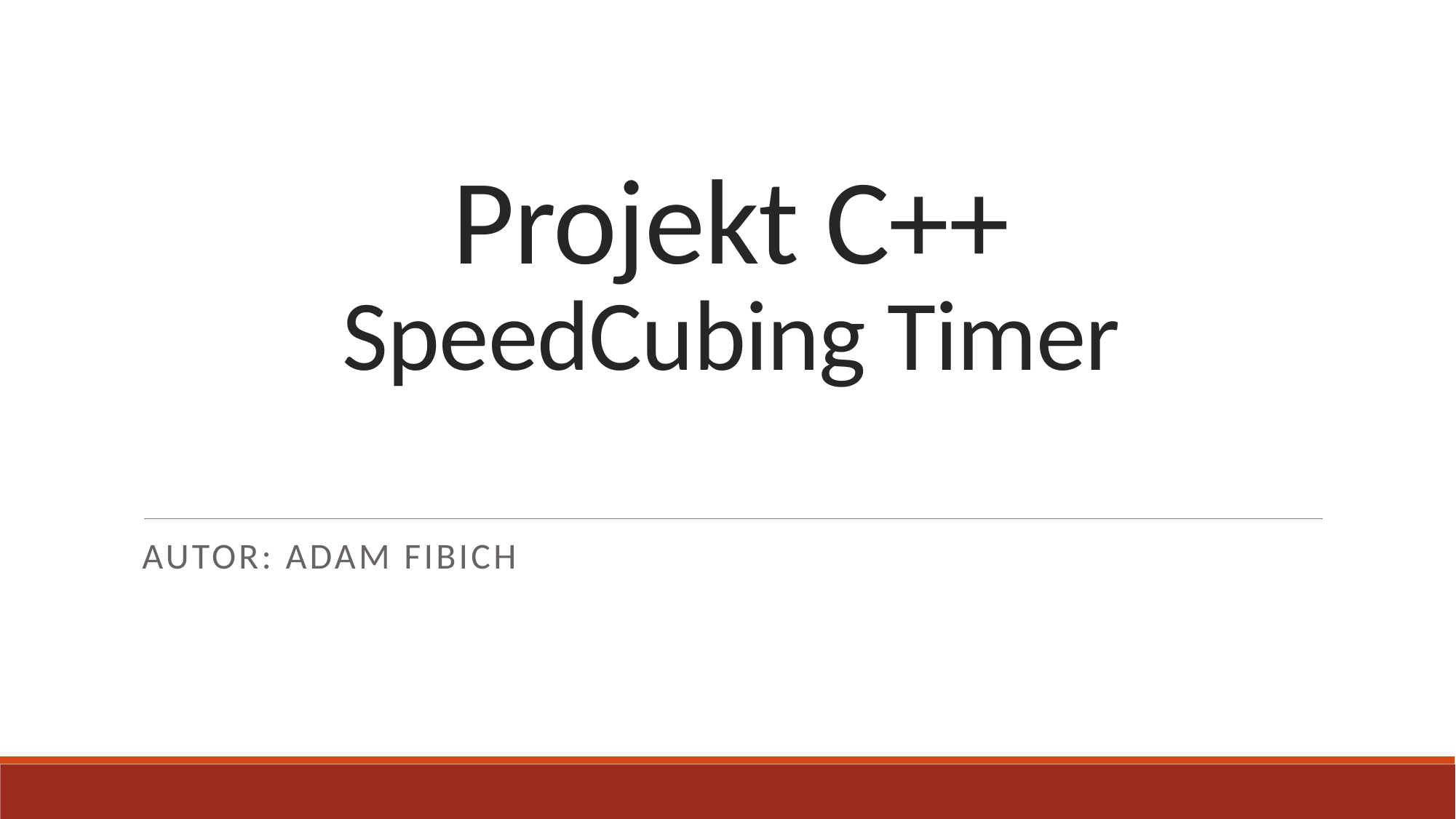

# Projekt C++ SpeedCubing Timer
Autor: Adam Fibich